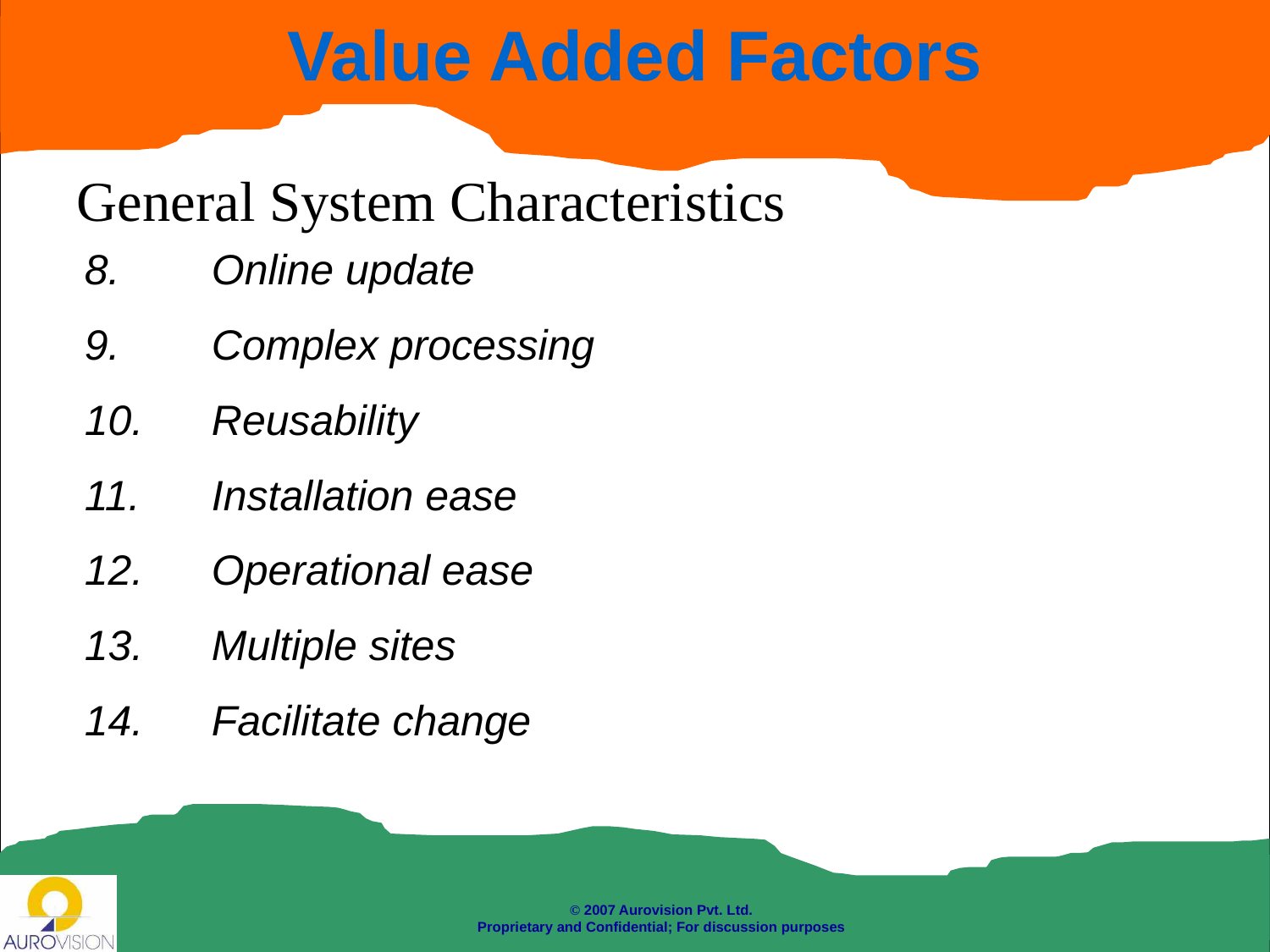

# Value Added Factors
General System Characteristics
8.	Online update
9.	Complex processing
10.	Reusability
11.	Installation ease
12.	Operational ease
13.	Multiple sites
14.	Facilitate change